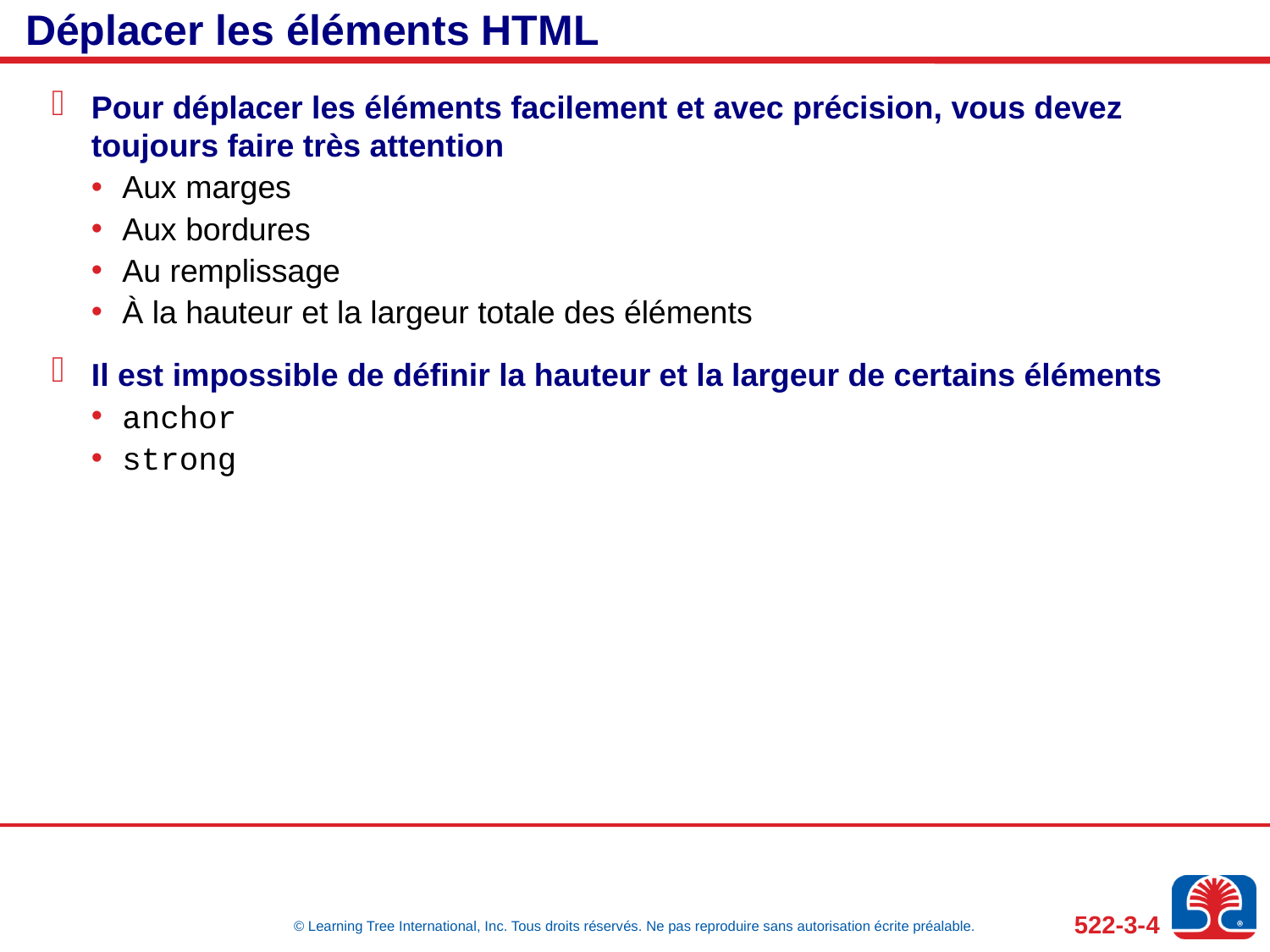

# Déplacer les éléments HTML
Pour déplacer les éléments facilement et avec précision, vous devez toujours faire très attention
Aux marges
Aux bordures
Au remplissage
À la hauteur et la largeur totale des éléments
Il est impossible de définir la hauteur et la largeur de certains éléments
anchor
strong